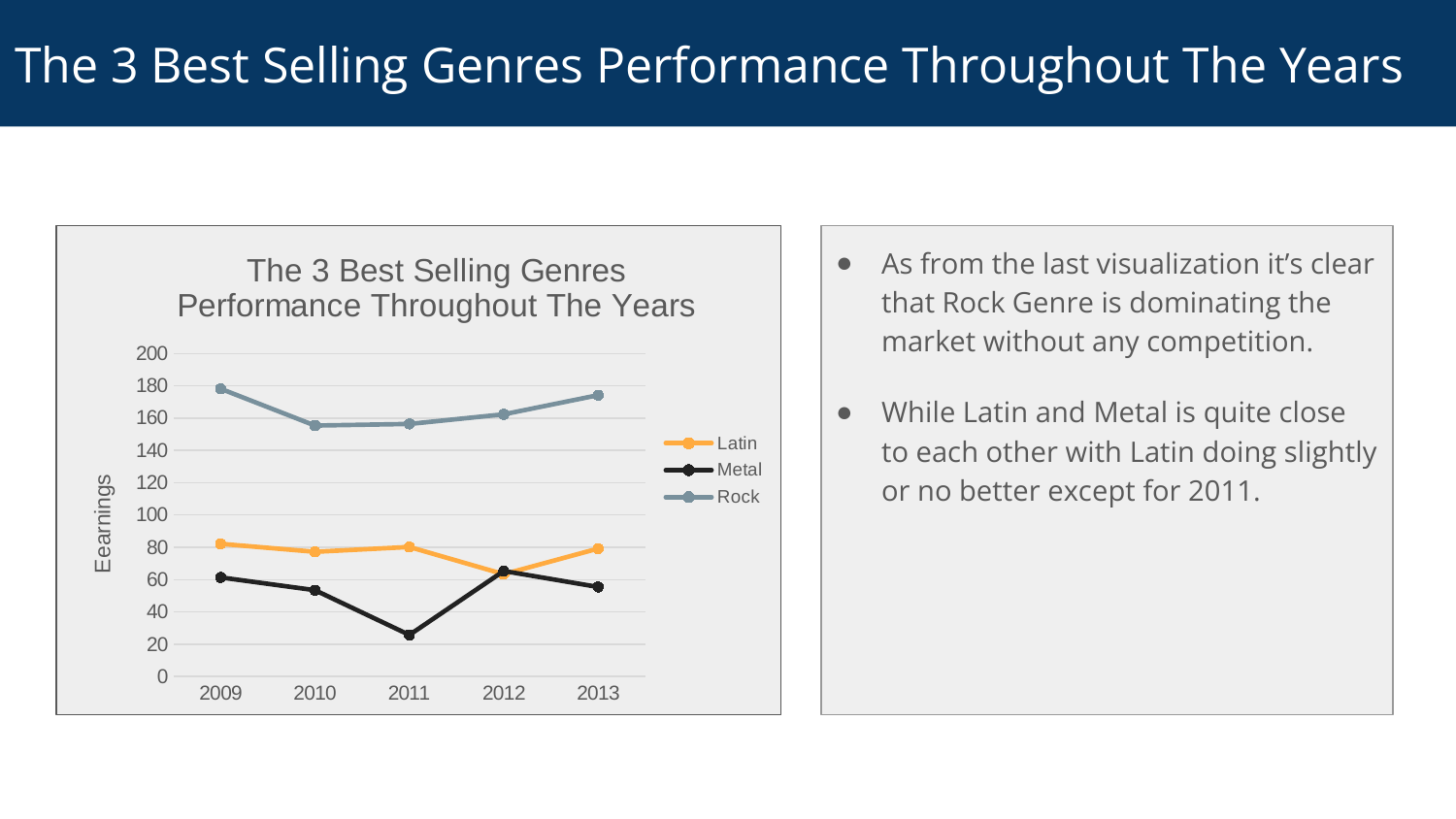

# The 3 Best Selling Genres Performance Throughout The Years

### Chart: The 3 Best Selling Genres Performance Throughout The Years

| Category | Latin | Metal | Rock |
|---|---|---|---|
| 2009 | 82.17 | 61.38 | 178.2 |
| 2010 | 77.22 | 53.46 | 155.43 |
| 2011 | 80.19 | 25.74 | 156.42 |
| 2012 | 63.36 | 65.34 | 162.36 |
| 2013 | 79.2 | 55.44 | 174.24 |
As from the last visualization it’s clear that Rock Genre is dominating the market without any competition.
While Latin and Metal is quite close to each other with Latin doing slightly or no better except for 2011.